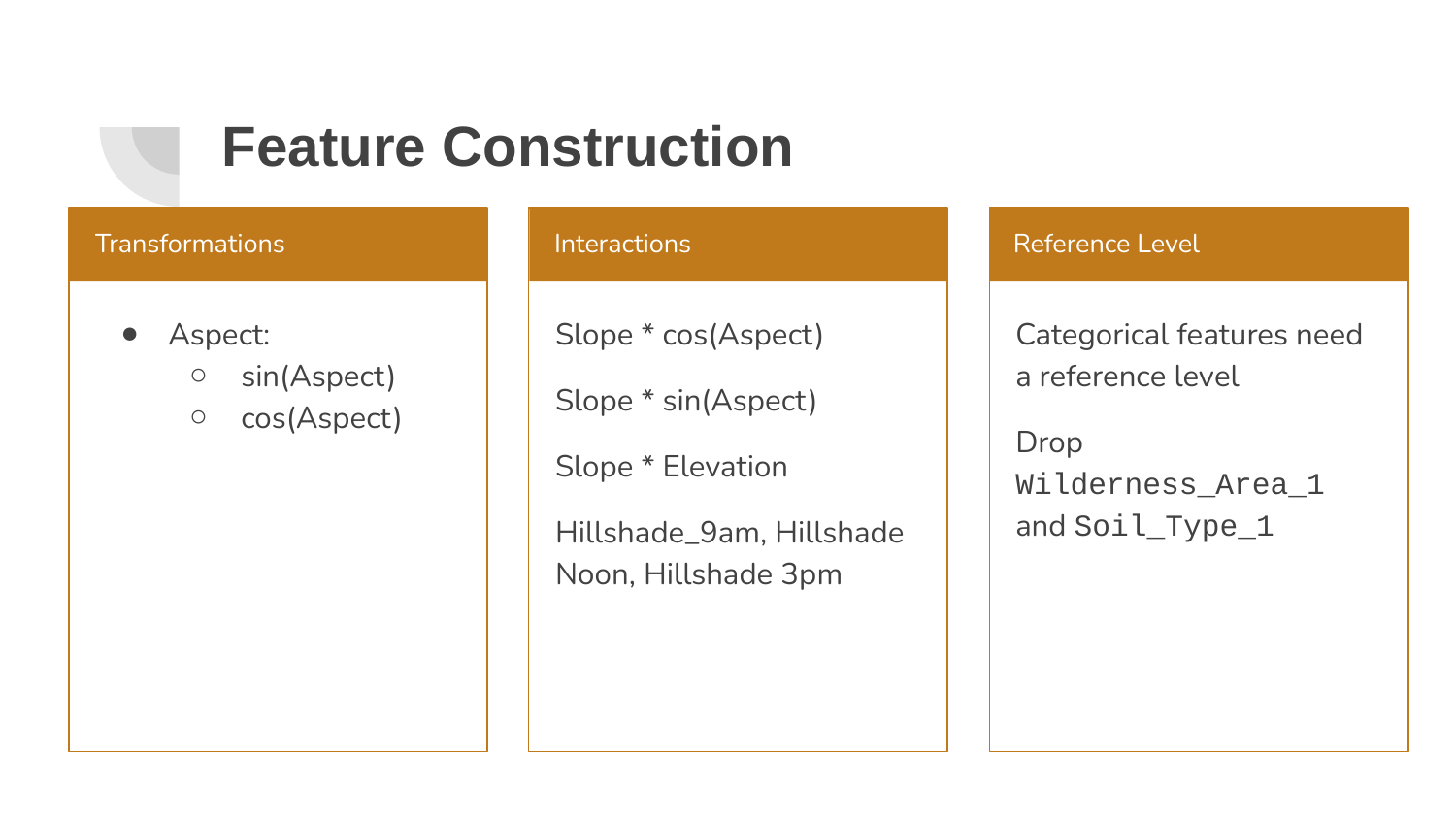

# Feature Construction

Transformations

Interactions

Reference Level
Aspect:
sin(Aspect)
cos(Aspect)
Slope * cos(Aspect)
Slope * sin(Aspect)
Slope * Elevation
Hillshade_9am, Hillshade Noon, Hillshade 3pm
Categorical features need a reference level
Drop Wilderness_Area_1 and Soil_Type_1